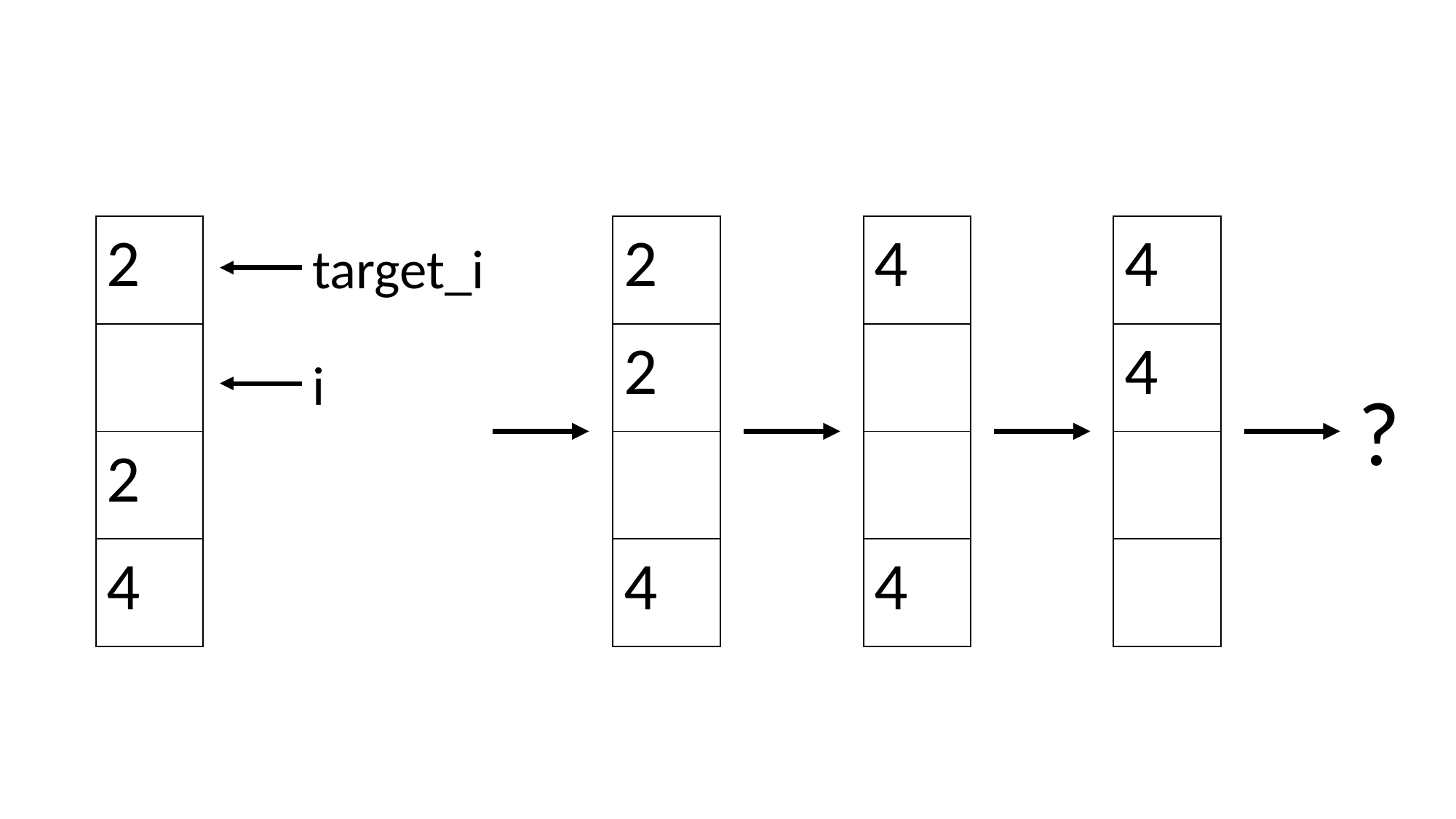

| 2 |
| --- |
| 2 |
|  |
| 4 |
| 4 |
| --- |
| 4 |
|  |
|  |
| 4 |
| --- |
|  |
|  |
| 4 |
| 2 |
| --- |
|  |
| 2 |
| 4 |
target_i
i
?